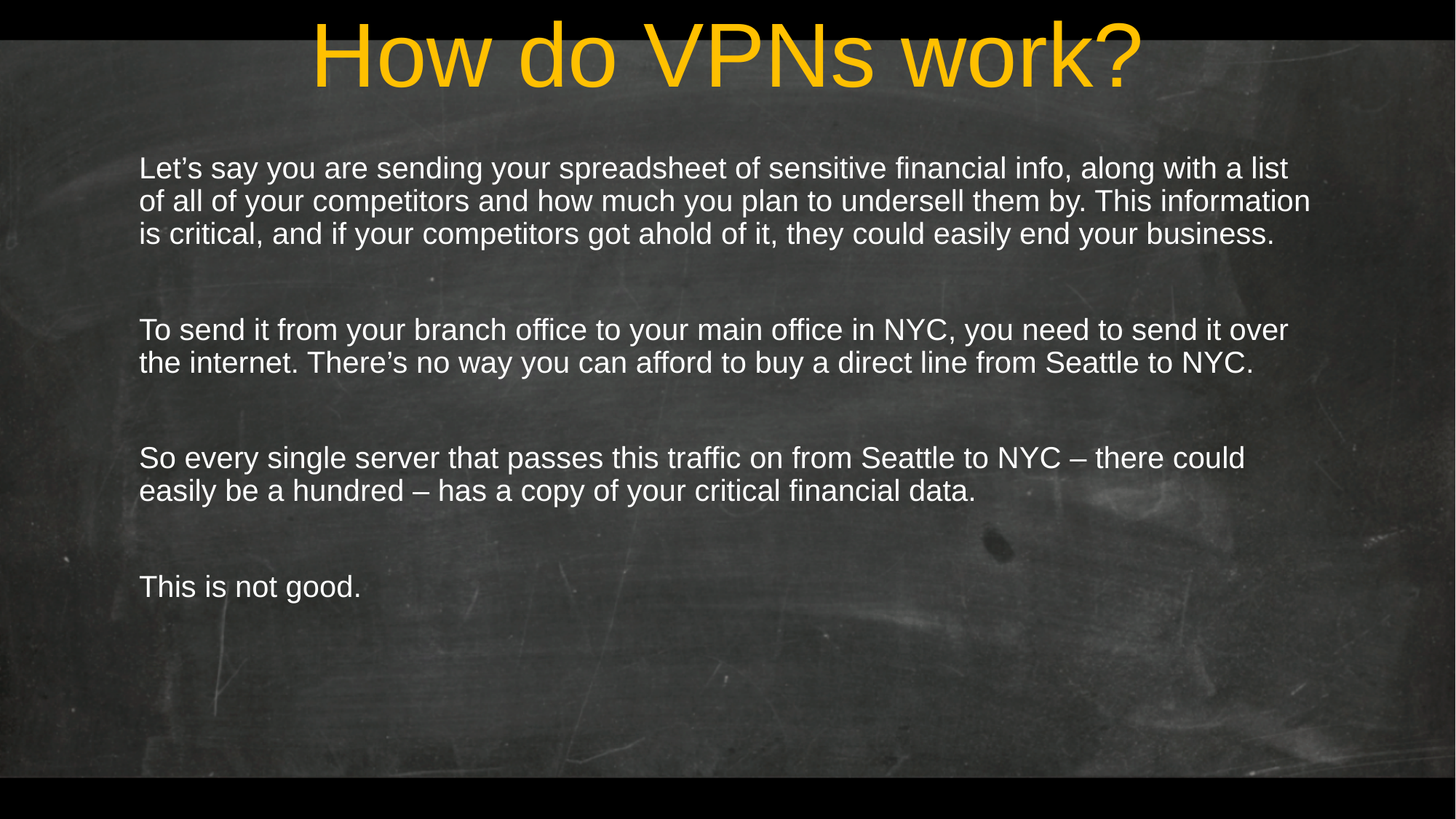

# How do VPNs work?
Let’s say you are sending your spreadsheet of sensitive financial info, along with a list of all of your competitors and how much you plan to undersell them by. This information is critical, and if your competitors got ahold of it, they could easily end your business.

To send it from your branch office to your main office in NYC, you need to send it over the internet. There’s no way you can afford to buy a direct line from Seattle to NYC.

So every single server that passes this traffic on from Seattle to NYC – there could easily be a hundred – has a copy of your critical financial data.

This is not good.